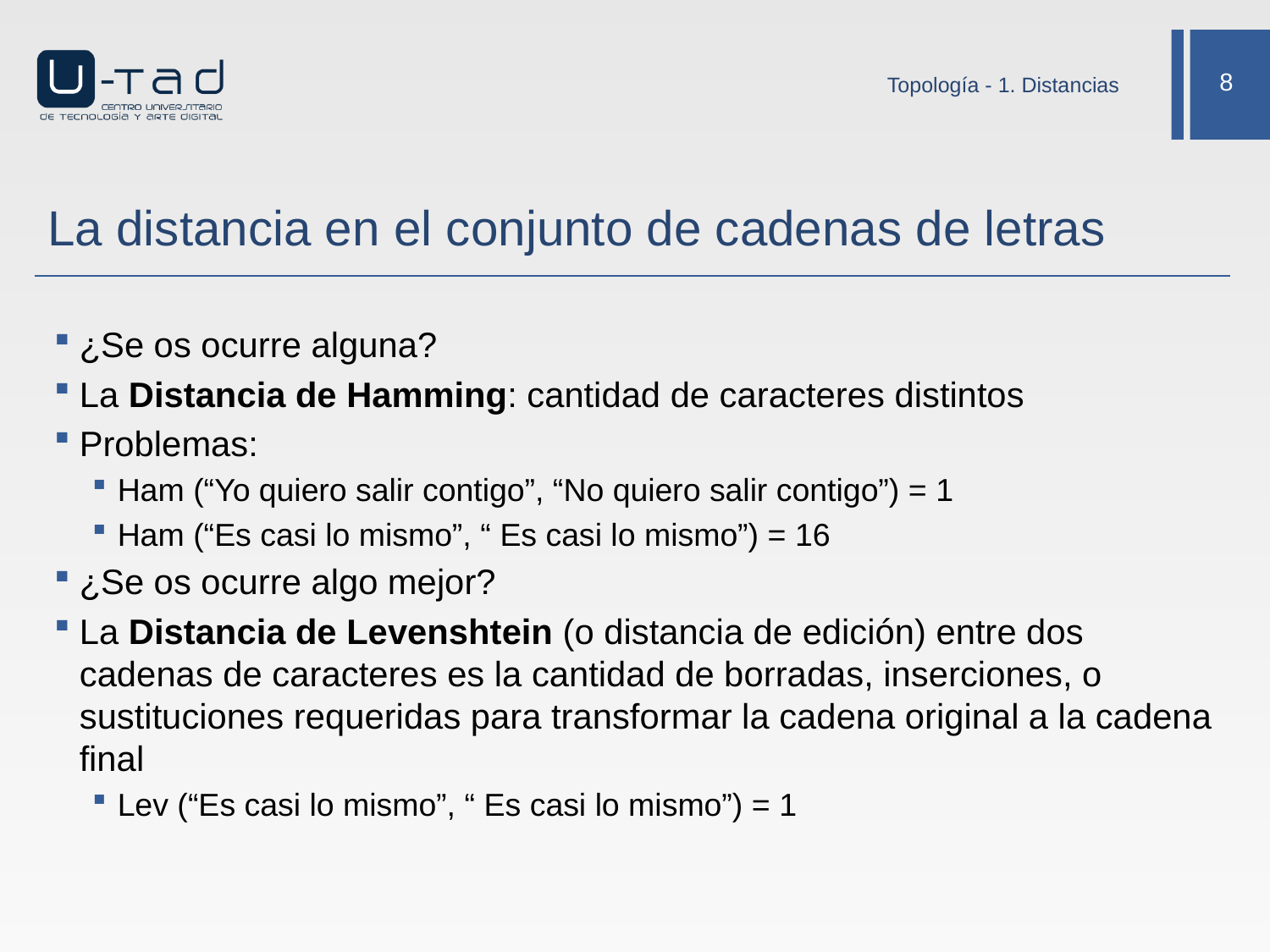

Topología - 1. Distancias
# La distancia en el conjunto de cadenas de letras
¿Se os ocurre alguna?
La Distancia de Hamming: cantidad de caracteres distintos
Problemas:
Ham (“Yo quiero salir contigo”, “No quiero salir contigo”) = 1
Ham (“Es casi lo mismo”, “ Es casi lo mismo”) = 16
¿Se os ocurre algo mejor?
La Distancia de Levenshtein (o distancia de edición) entre dos cadenas de caracteres es la cantidad de borradas, inserciones, o sustituciones requeridas para transformar la cadena original a la cadena final
Lev (“Es casi lo mismo”, “ Es casi lo mismo”) = 1